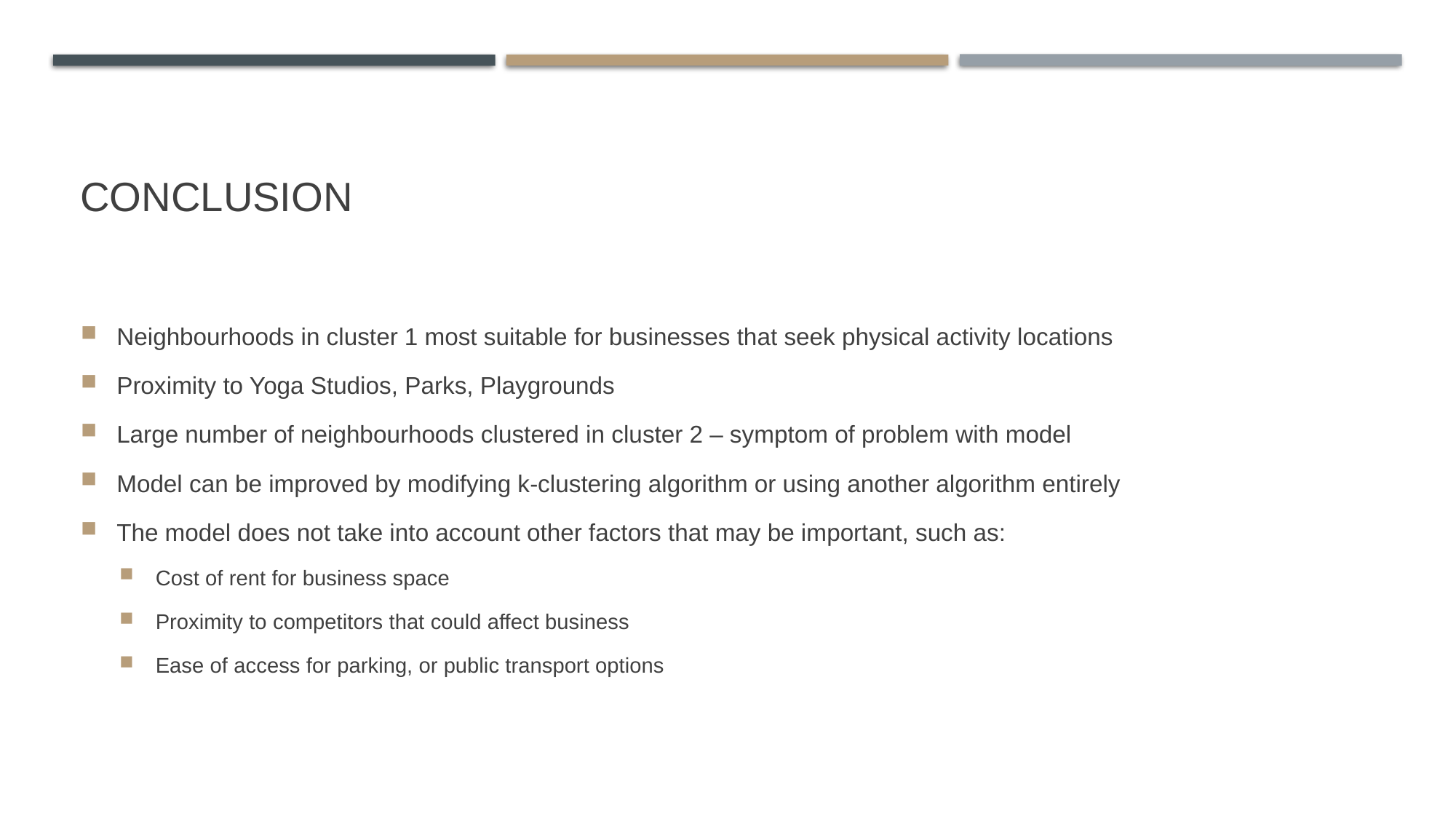

# conclusion
Neighbourhoods in cluster 1 most suitable for businesses that seek physical activity locations
Proximity to Yoga Studios, Parks, Playgrounds
Large number of neighbourhoods clustered in cluster 2 – symptom of problem with model
Model can be improved by modifying k-clustering algorithm or using another algorithm entirely
The model does not take into account other factors that may be important, such as:
Cost of rent for business space
Proximity to competitors that could affect business
Ease of access for parking, or public transport options